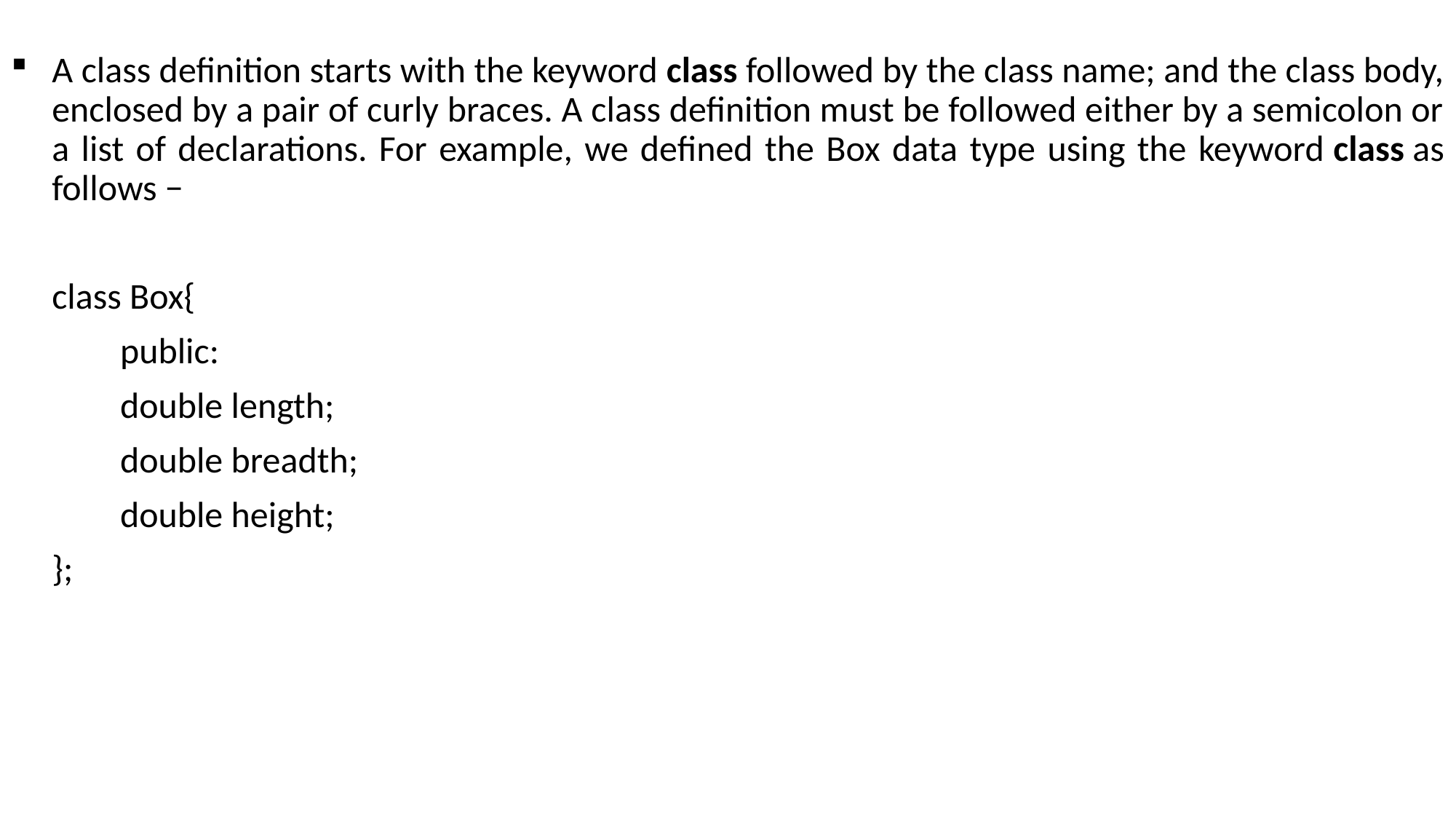

A class definition starts with the keyword class followed by the class name; and the class body, enclosed by a pair of curly braces. A class definition must be followed either by a semicolon or a list of declarations. For example, we defined the Box data type using the keyword class as follows −

     class Box{
	public:
	double length;
	double breadth;
	double height;
     };